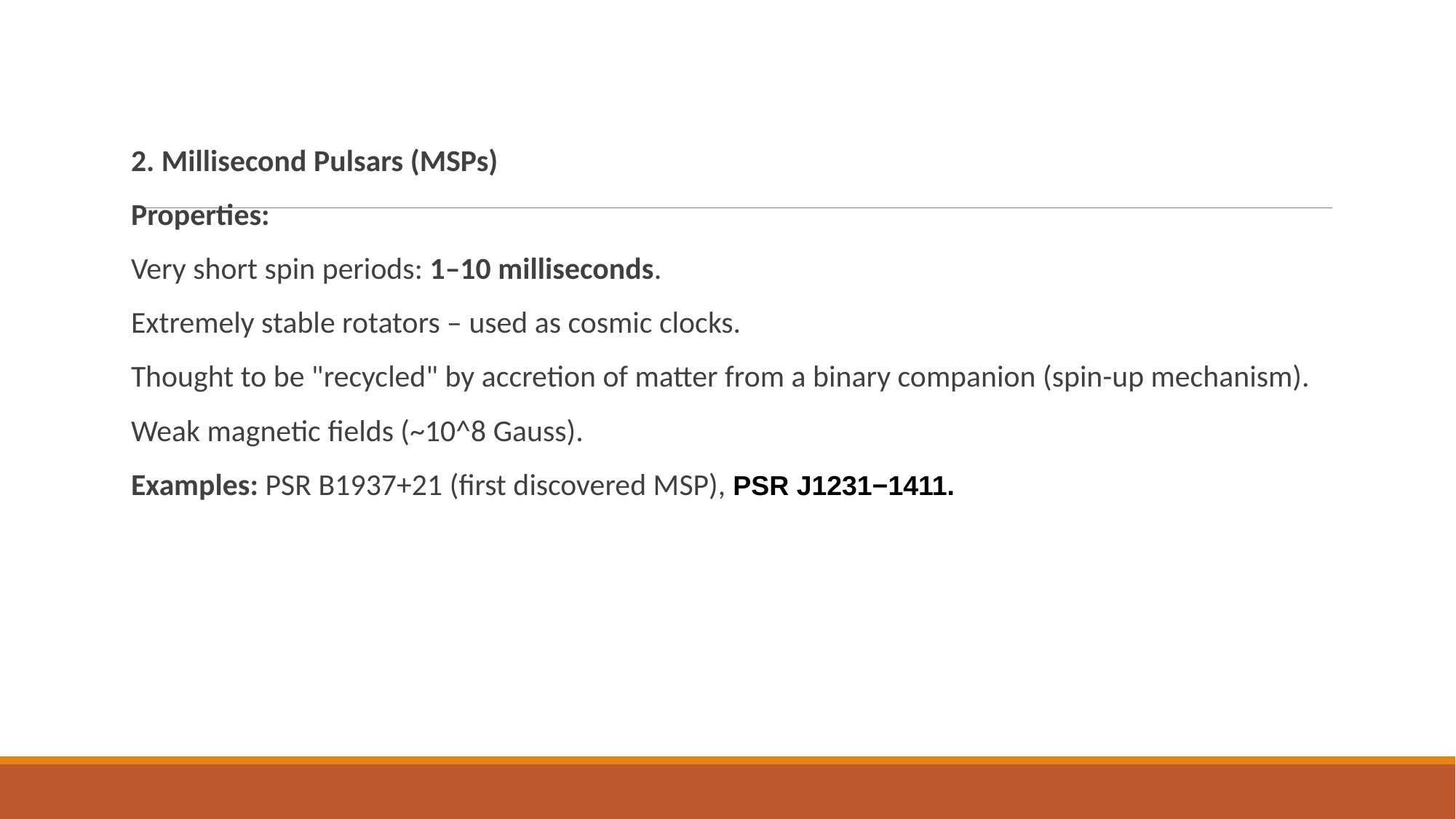

2. Millisecond Pulsars (MSPs)
Properties:
Very short spin periods: 1–10 milliseconds.
Extremely stable rotators – used as cosmic clocks.
Thought to be "recycled" by accretion of matter from a binary companion (spin-up mechanism).
Weak magnetic fields (~10^8 Gauss).
Examples: PSR B1937+21 (first discovered MSP), PSR J1231−1411.